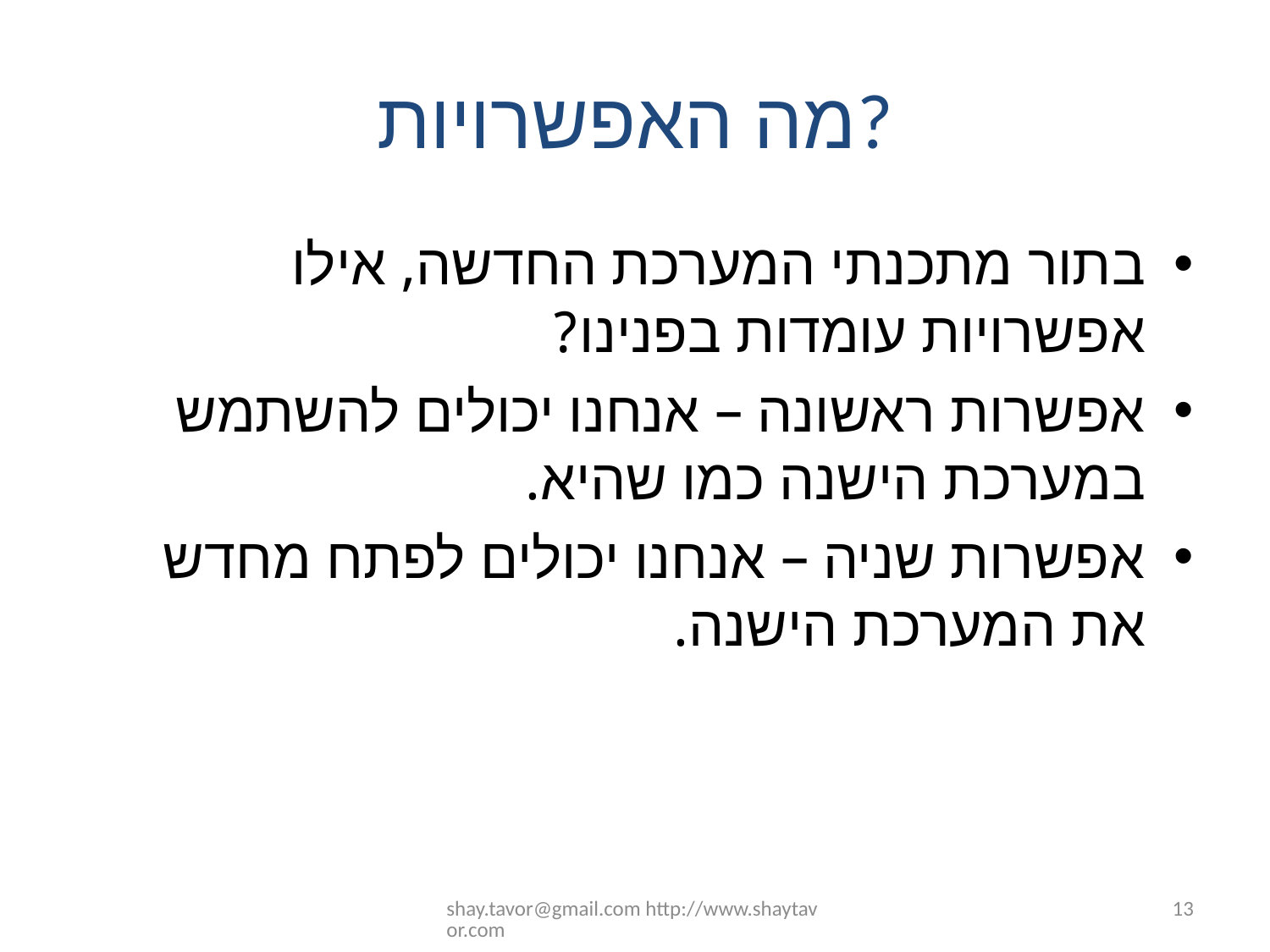

# מה האפשרויות?
בתור מתכנתי המערכת החדשה, אילו אפשרויות עומדות בפנינו?
אפשרות ראשונה – אנחנו יכולים להשתמש במערכת הישנה כמו שהיא.
אפשרות שניה – אנחנו יכולים לפתח מחדש את המערכת הישנה.
shay.tavor@gmail.com http://www.shaytavor.com
13